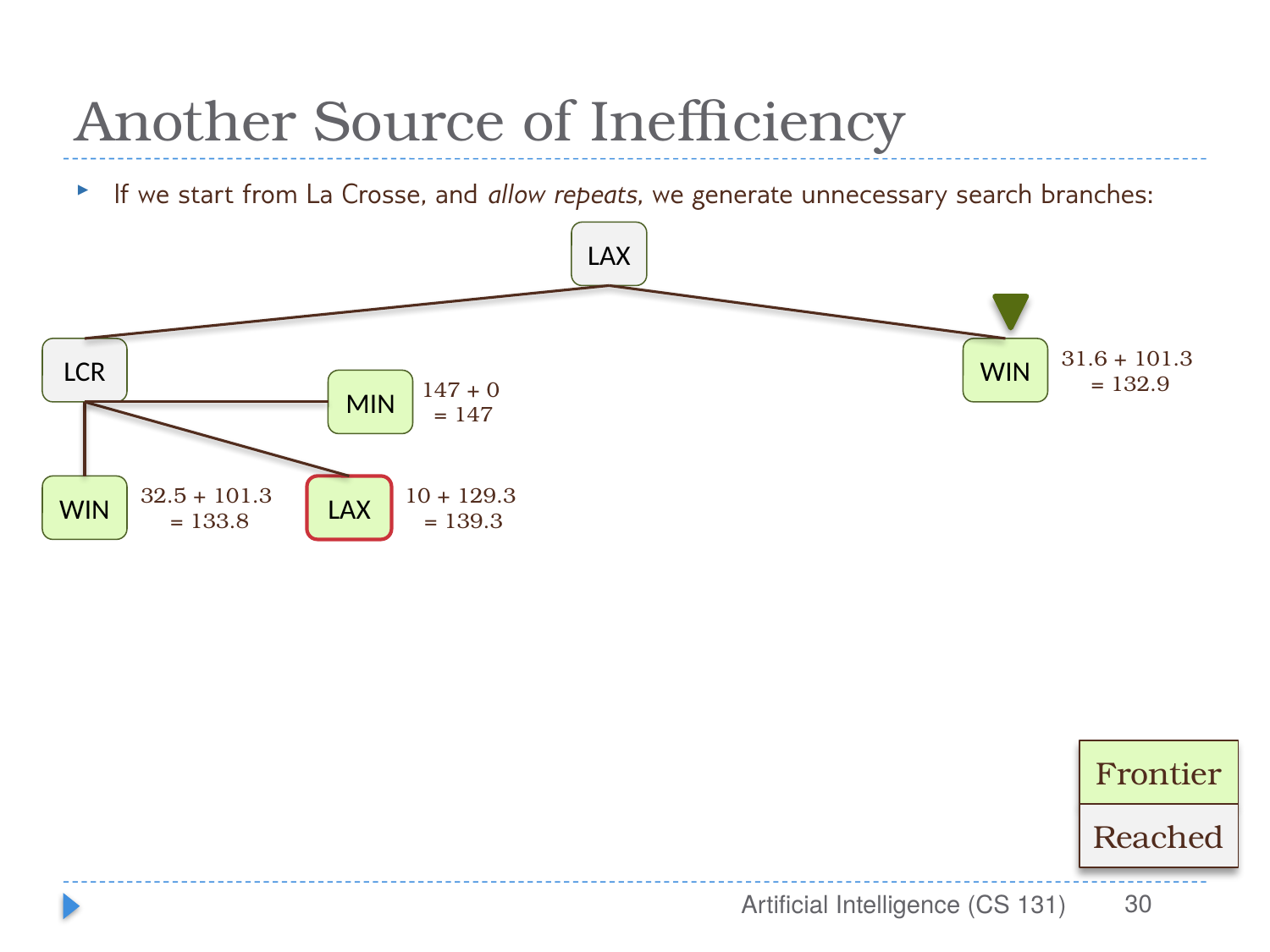

# Another Source of Inefficiency
If we start from La Crosse, and allow repeats, we generate unnecessary search branches:
LAX

LCR
WIN
31.6 + 101.3
 = 132.9
147 + 0
 = 147
MIN
WIN
32.5 + 101.3
 = 133.8
LAX
10 + 129.3
 = 139.3
Frontier
Reached
30
Artificial Intelligence (CS 131)